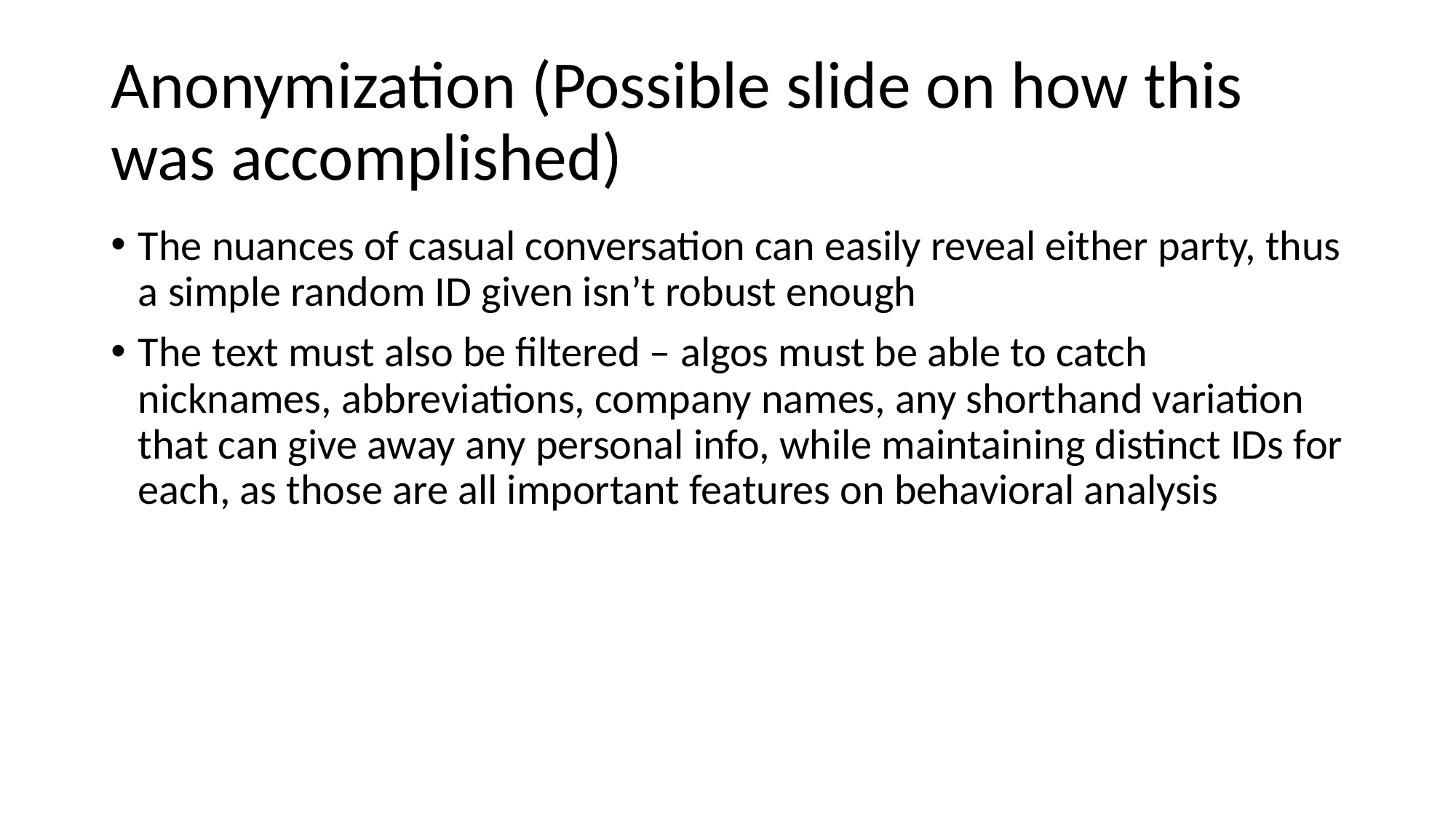

# Anonymization (Possible slide on how this was accomplished)
The nuances of casual conversation can easily reveal either party, thus a simple random ID given isn’t robust enough
The text must also be filtered – algos must be able to catch nicknames, abbreviations, company names, any shorthand variation that can give away any personal info, while maintaining distinct IDs for each, as those are all important features on behavioral analysis